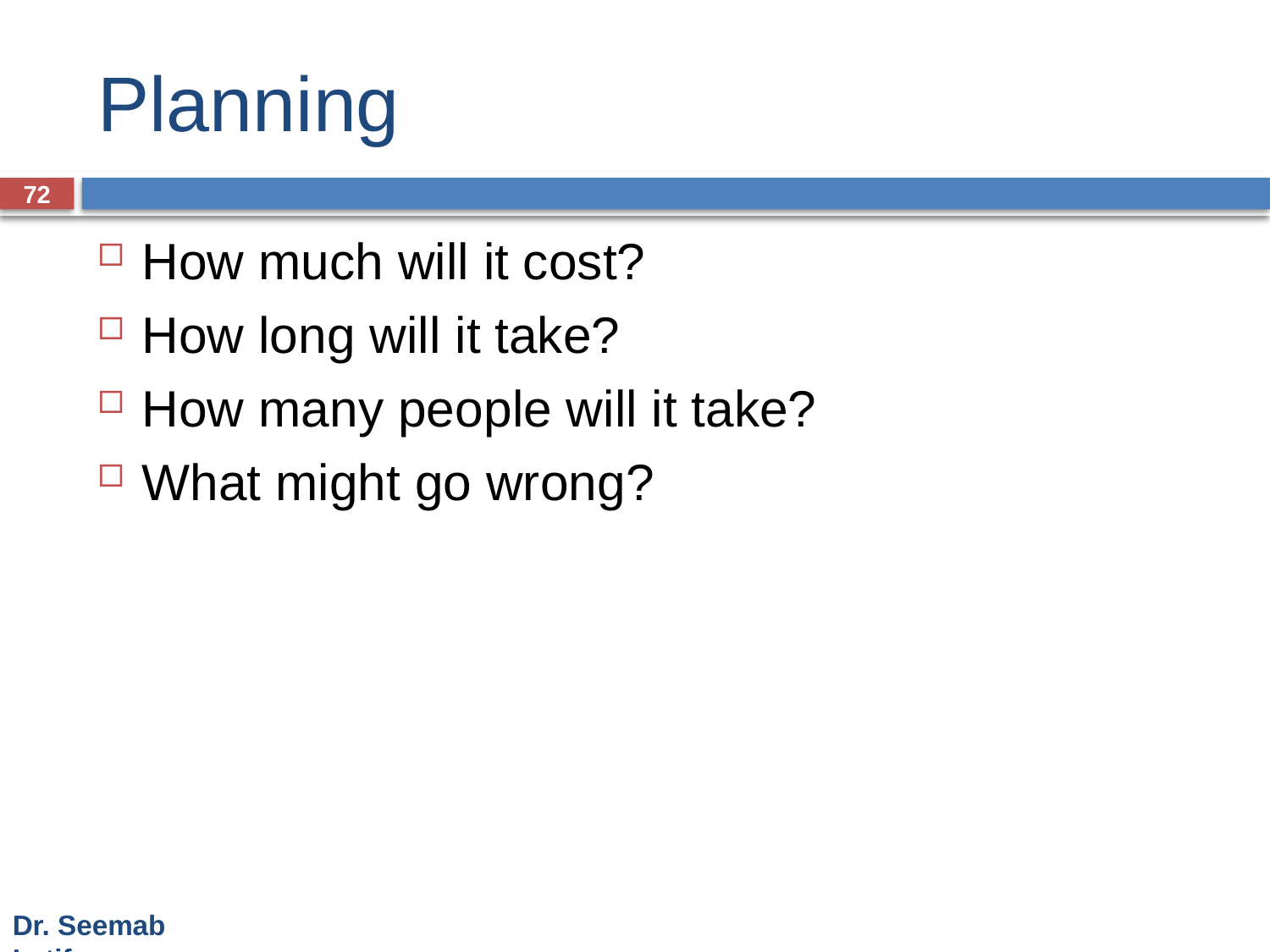

# Planning
72
How much will it cost?
How long will it take?
How many people will it take?
What might go wrong?